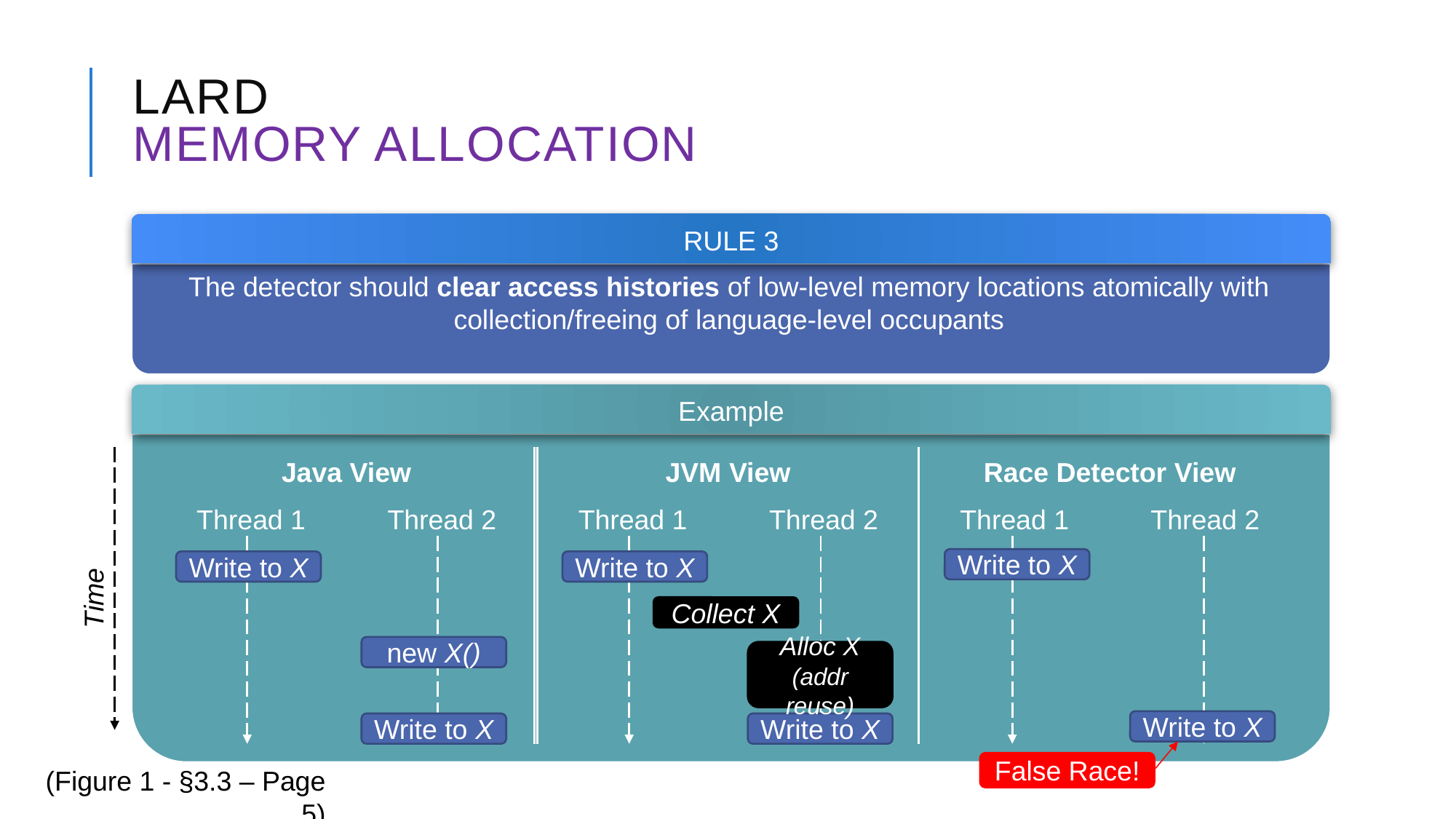

# LARD Memory allocation
RULE 3

The detector should clear access histories of low-level memory locations atomically with collection/freeing of language-level occupants
Example

| Java View |  | JVM View |  | Race Detector View |  |
| --- | --- | --- | --- | --- | --- |
| Thread 1 | Thread 2 | Thread 1 | Thread 2 | Thread 1 | Thread 2 |
Write to X
Write to X
Write to X
Time
Collect X
new X()
Alloc X
(addr reuse)
Write to X
Write to X
Write to X
False Race!
(Figure 1 - §3.3 – Page 5)